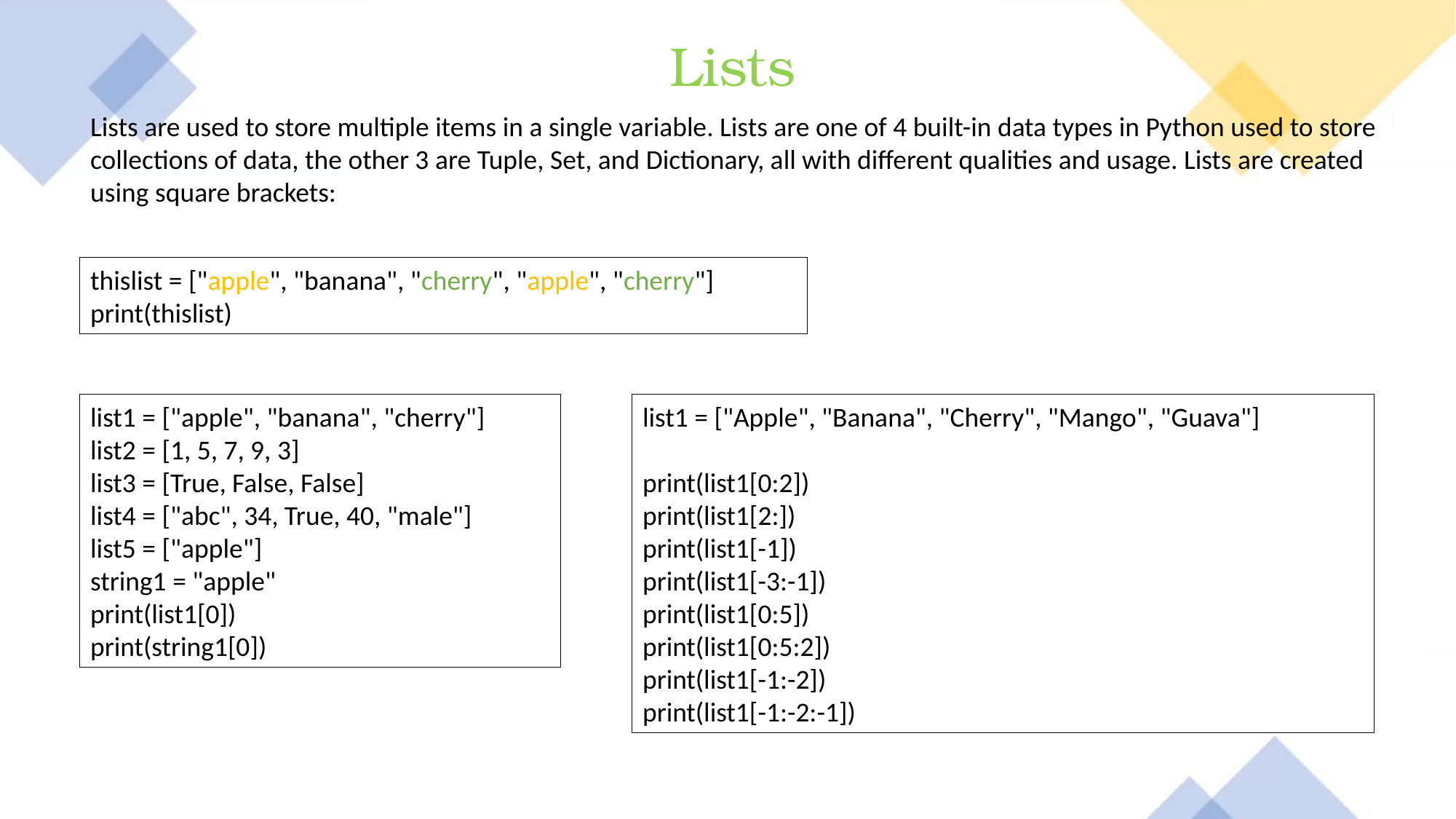

Lists
Lists are used to store multiple items in a single variable. Lists are one of 4 built-in data types in Python used to store collections of data, the other 3 are Tuple, Set, and Dictionary, all with different qualities and usage. Lists are created using square brackets:
thislist = ["apple", "banana", "cherry", "apple", "cherry"]
print(thislist)
list1 = ["apple", "banana", "cherry"]
list2 = [1, 5, 7, 9, 3]
list3 = [True, False, False]
list4 = ["abc", 34, True, 40, "male"]
list5 = ["apple"]
string1 = "apple"
print(list1[0])
print(string1[0])
list1 = ["Apple", "Banana", "Cherry", "Mango", "Guava"]

print(list1[0:2])
print(list1[2:])
print(list1[-1])
print(list1[-3:-1])
print(list1[0:5])
print(list1[0:5:2])
print(list1[-1:-2])
print(list1[-1:-2:-1])